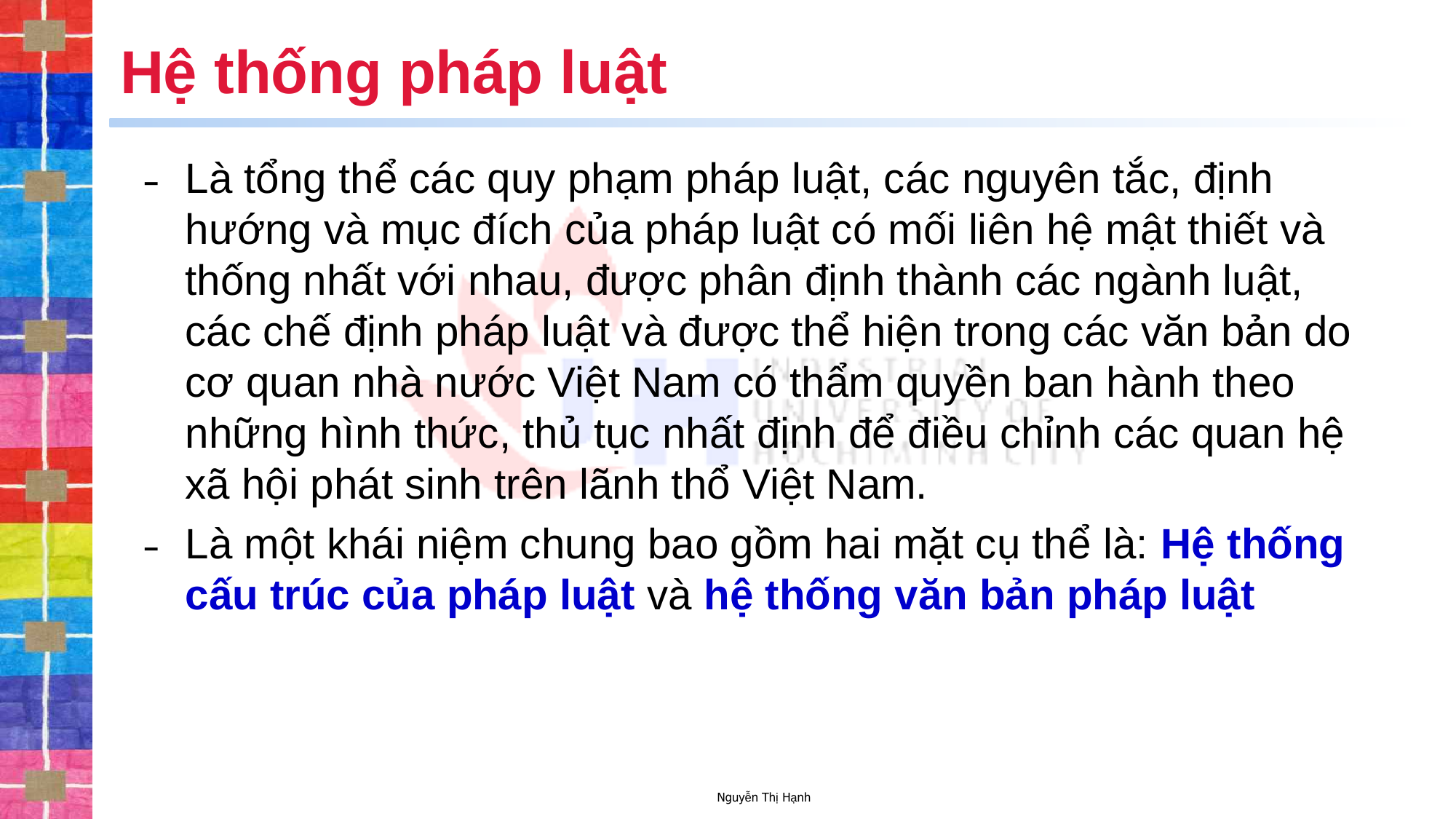

# Hệ thống pháp luật
Là tổng thể các quy phạm pháp luật, các nguyên tắc, định hướng và mục đích của pháp luật có mối liên hệ mật thiết và thống nhất với nhau, được phân định thành các ngành luật, các chế định pháp luật và được thể hiện trong các văn bản do cơ quan nhà nước Việt Nam có thẩm quyền ban hành theo những hình thức, thủ tục nhất định để điều chỉnh các quan hệ xã hội phát sinh trên lãnh thổ Việt Nam.
Là một khái niệm chung bao gồm hai mặt cụ thể là: Hệ thống cấu trúc của pháp luật và hệ thống văn bản pháp luật

Nguyễn Thị Hạnh